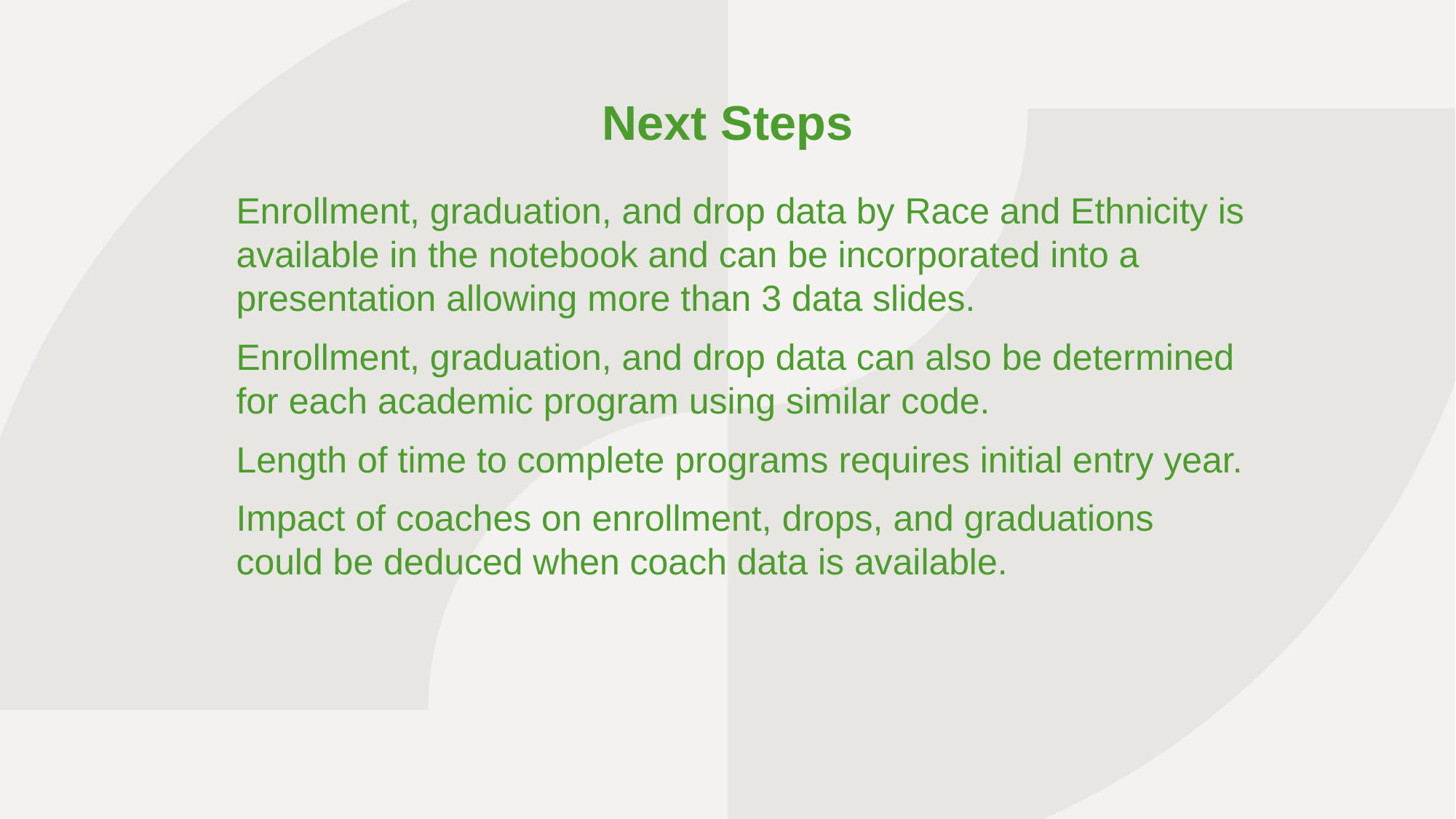

Next Steps
Enrollment, graduation, and drop data by Race and Ethnicity is available in the notebook and can be incorporated into a presentation allowing more than 3 data slides.
Enrollment, graduation, and drop data can also be determined for each academic program using similar code.
Length of time to complete programs requires initial entry year.
Impact of coaches on enrollment, drops, and graduations could be deduced when coach data is available.